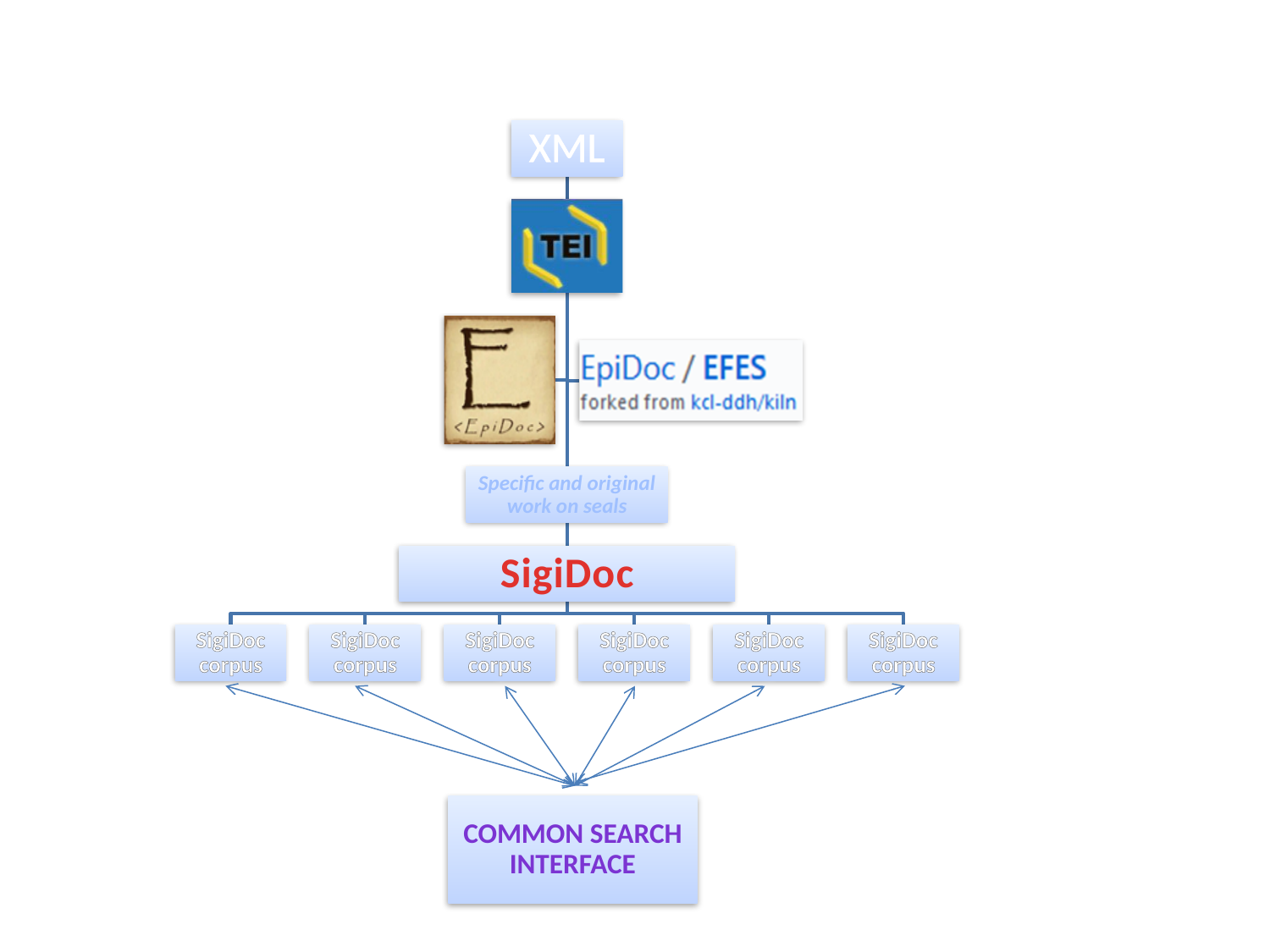

XML

Specific and original work on seals
SigiDoc
SigiDoc corpus
SigiDoc corpus
SigiDoc corpus
SigiDoc corpus
SigiDoc corpus
SigiDoc corpus
Common search interface